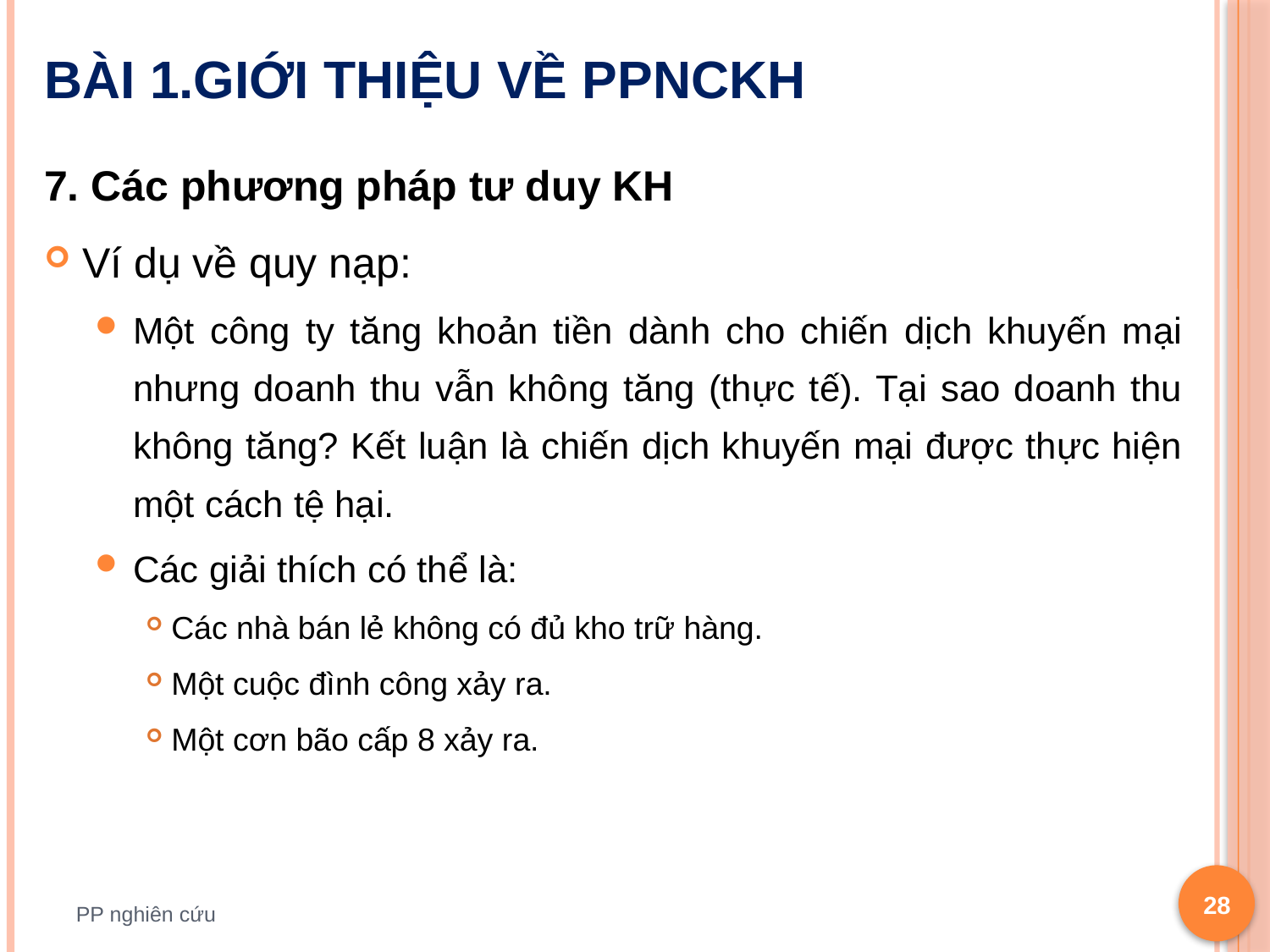

# Bài 1.Giới thiệu về PPNCKH
7. Các phương pháp tư duy KH
Ví dụ về quy nạp:
Một công ty tăng khoản tiền dành cho chiến dịch khuyến mại nhưng doanh thu vẫn không tăng (thực tế). Tại sao doanh thu không tăng? Kết luận là chiến dịch khuyến mại được thực hiện một cách tệ hại.
Các giải thích có thể là:
Các nhà bán lẻ không có đủ kho trữ hàng.
Một cuộc đình công xảy ra.
Một cơn bão cấp 8 xảy ra.
28
PP nghiên cứu